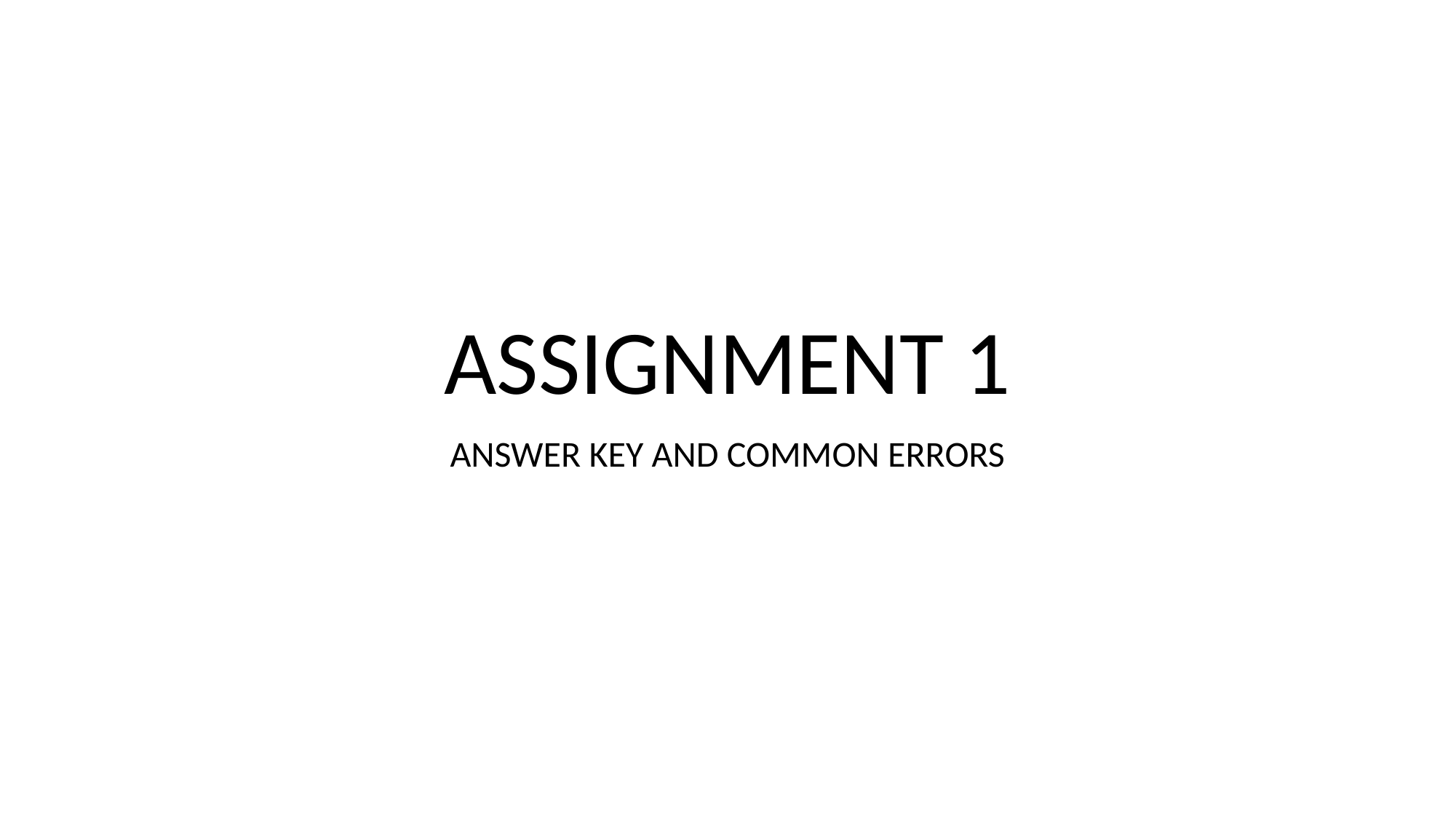

# ASSIGNMENT 1
ANSWER KEY AND COMMON ERRORS